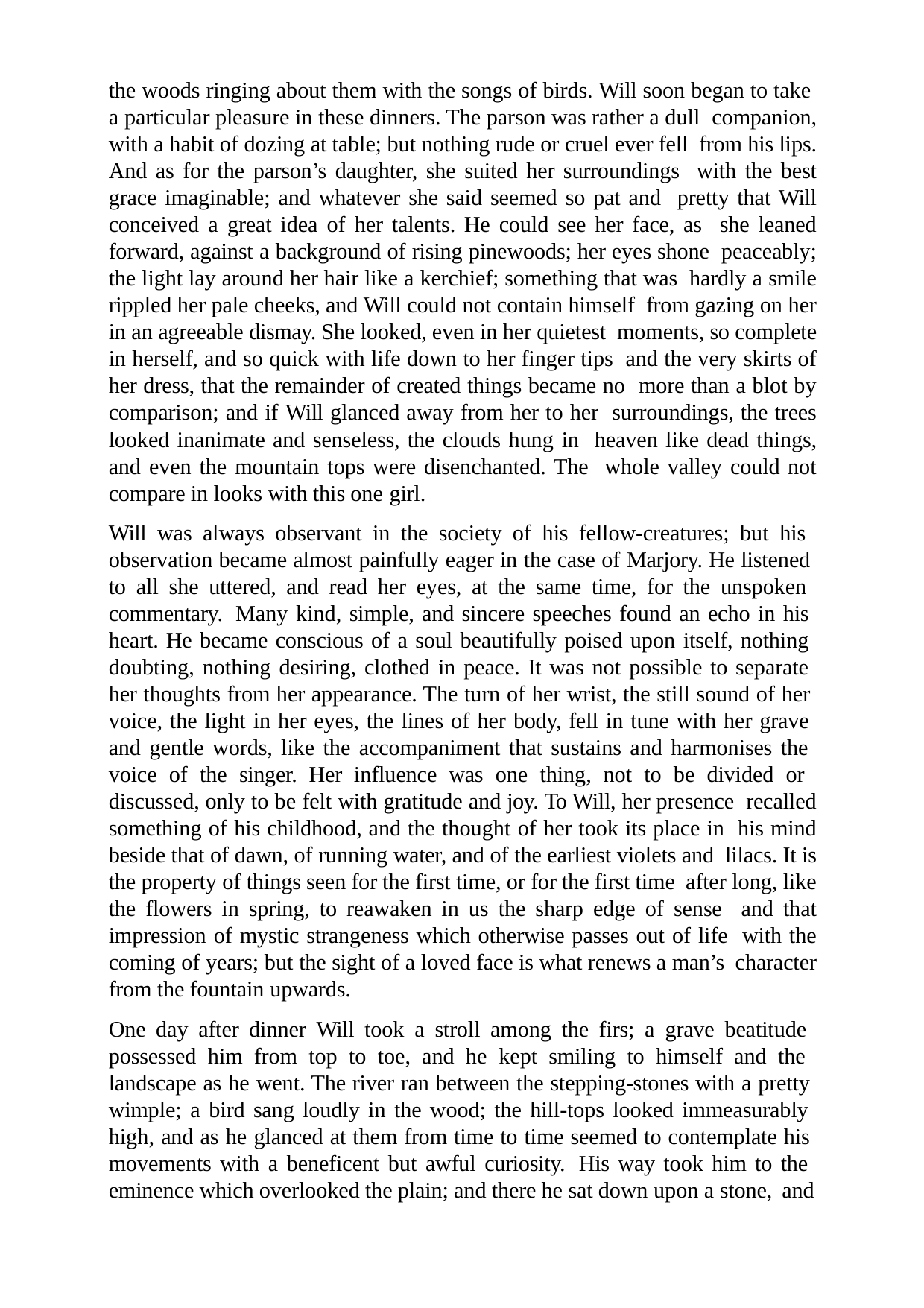

the woods ringing about them with the songs of birds. Will soon began to take  a particular pleasure in these dinners. The parson was rather a dull  companion, with a habit of dozing at table; but nothing rude or cruel ever fell  from his lips. And as for the parson’s daughter, she suited her surroundings  with the best grace imaginable; and whatever she said seemed so pat and  pretty that Will conceived a great idea of her talents. He could see her face, as  she leaned forward, against a background of rising pinewoods; her eyes shone  peaceably; the light lay around her hair like a kerchief; something that was  hardly a smile rippled her pale cheeks, and Will could not contain himself  from gazing on her in an agreeable dismay. She looked, even in her quietest  moments, so complete in herself, and so quick with life down to her finger tips  and the very skirts of her dress, that the remainder of created things became no  more than a blot by comparison; and if Will glanced away from her to her  surroundings, the trees looked inanimate and senseless, the clouds hung in  heaven like dead things, and even the mountain tops were disenchanted. The  whole valley could not compare in looks with this one girl.
Will was always observant in the society of his fellow-creatures; but his  observation became almost painfully eager in the case of Marjory. He listened  to all she uttered, and read her eyes, at the same time, for the unspoken  commentary. Many kind, simple, and sincere speeches found an echo in his  heart. He became conscious of a soul beautifully poised upon itself, nothing  doubting, nothing desiring, clothed in peace. It was not possible to separate  her thoughts from her appearance. The turn of her wrist, the still sound of her  voice, the light in her eyes, the lines of her body, fell in tune with her grave  and gentle words, like the accompaniment that sustains and harmonises the  voice of the singer. Her influence was one thing, not to be divided or  discussed, only to be felt with gratitude and joy. To Will, her presence  recalled something of his childhood, and the thought of her took its place in  his mind beside that of dawn, of running water, and of the earliest violets and  lilacs. It is the property of things seen for the first time, or for the first time  after long, like the flowers in spring, to reawaken in us the sharp edge of sense  and that impression of mystic strangeness which otherwise passes out of life  with the coming of years; but the sight of a loved face is what renews a man’s  character from the fountain upwards.
One day after dinner Will took a stroll among the firs; a grave beatitude  possessed him from top to toe, and he kept smiling to himself and the  landscape as he went. The river ran between the stepping-stones with a pretty  wimple; a bird sang loudly in the wood; the hill-tops looked immeasurably  high, and as he glanced at them from time to time seemed to contemplate his  movements with a beneficent but awful curiosity. His way took him to the  eminence which overlooked the plain; and there he sat down upon a stone, and